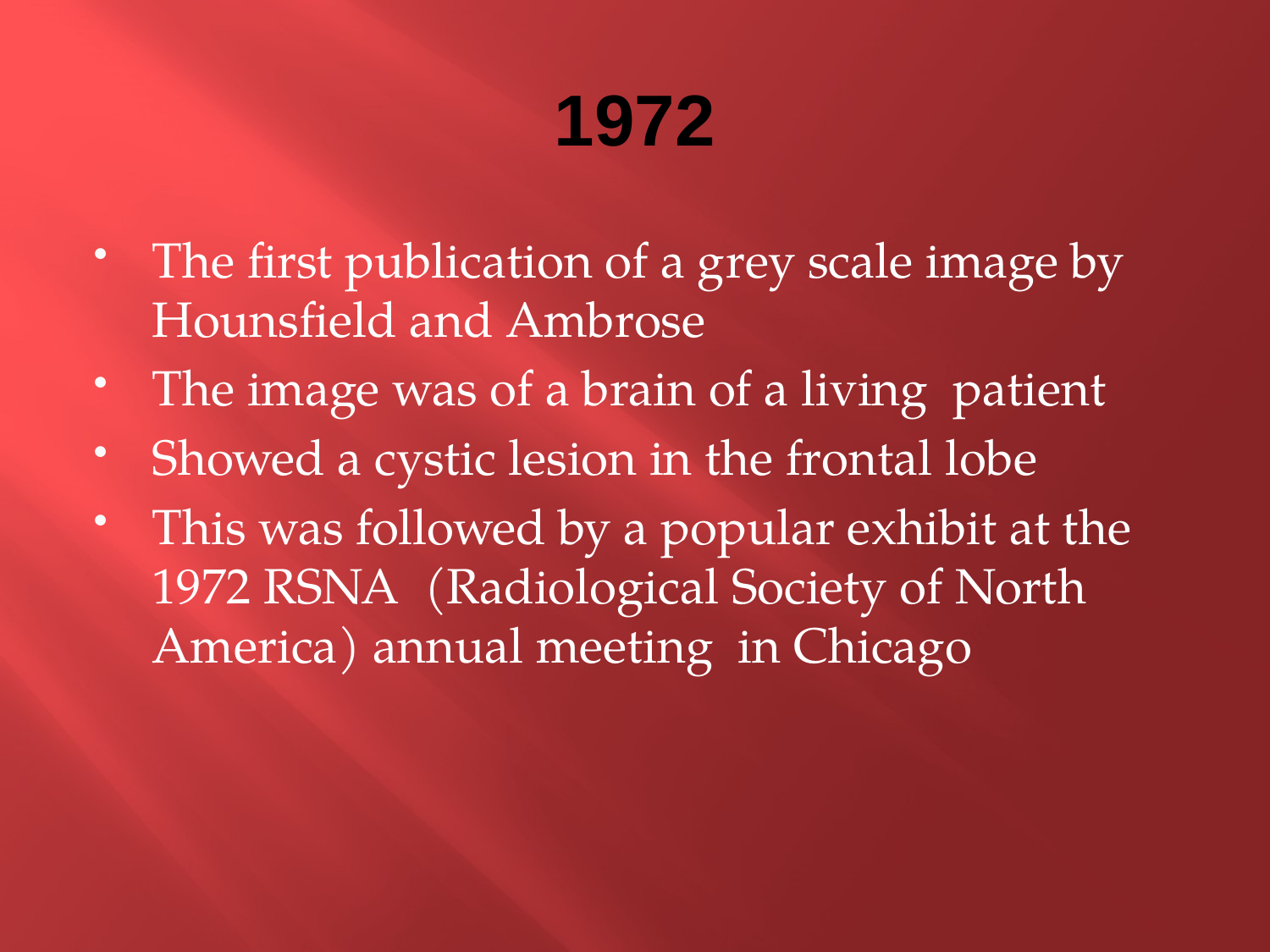

# 1972
The first publication of a grey scale image by Hounsfield and Ambrose
The image was of a brain of a living  patient
Showed a cystic lesion in the frontal lobe
This was followed by a popular exhibit at the 1972 RSNA  (Radiological Society of North America) annual meeting  in Chicago